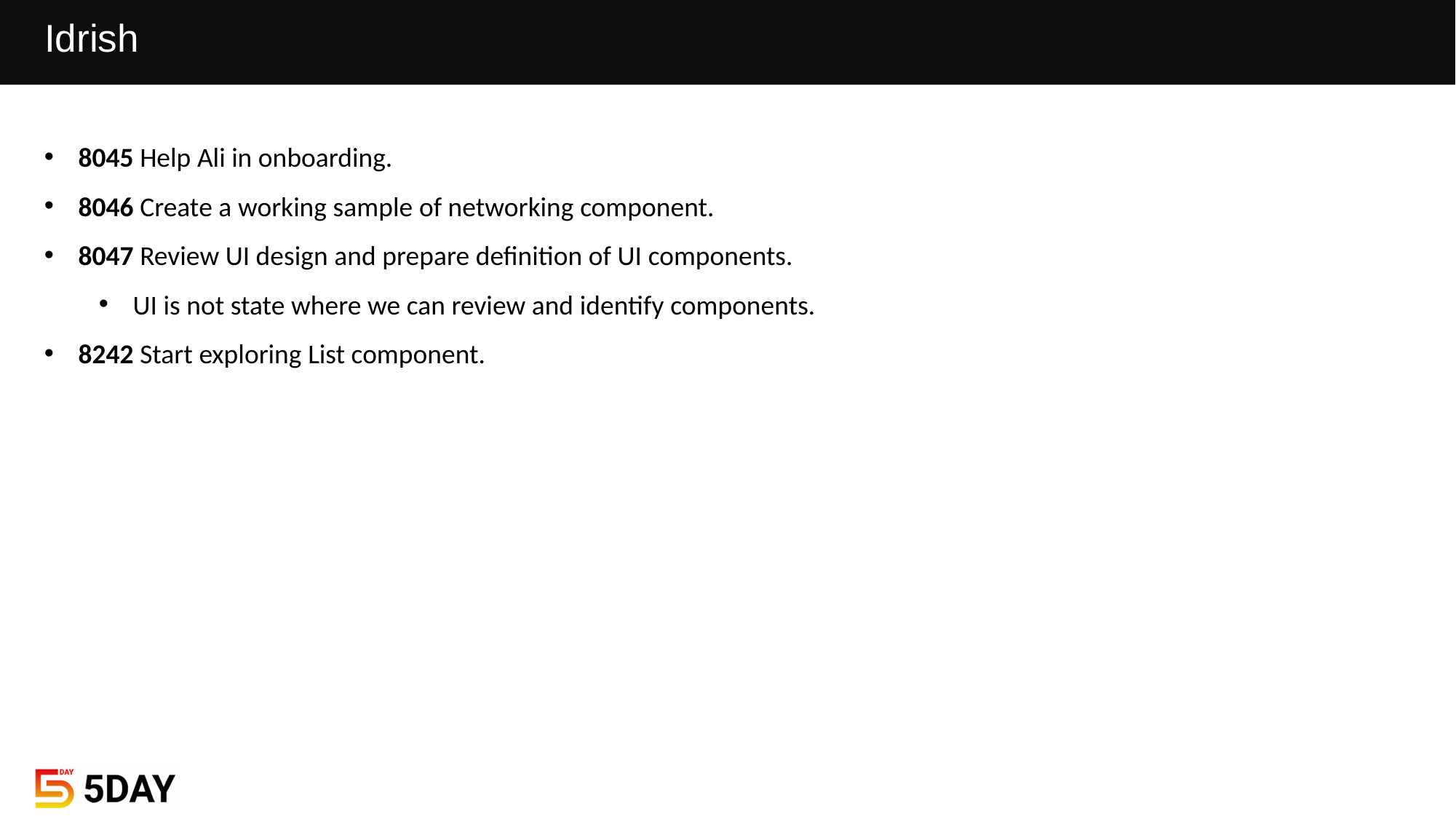

# Idrish
8045 Help Ali in onboarding.
8046 Create a working sample of networking component.
8047 Review UI design and prepare definition of UI components.
UI is not state where we can review and identify components.
8242 Start exploring List component.